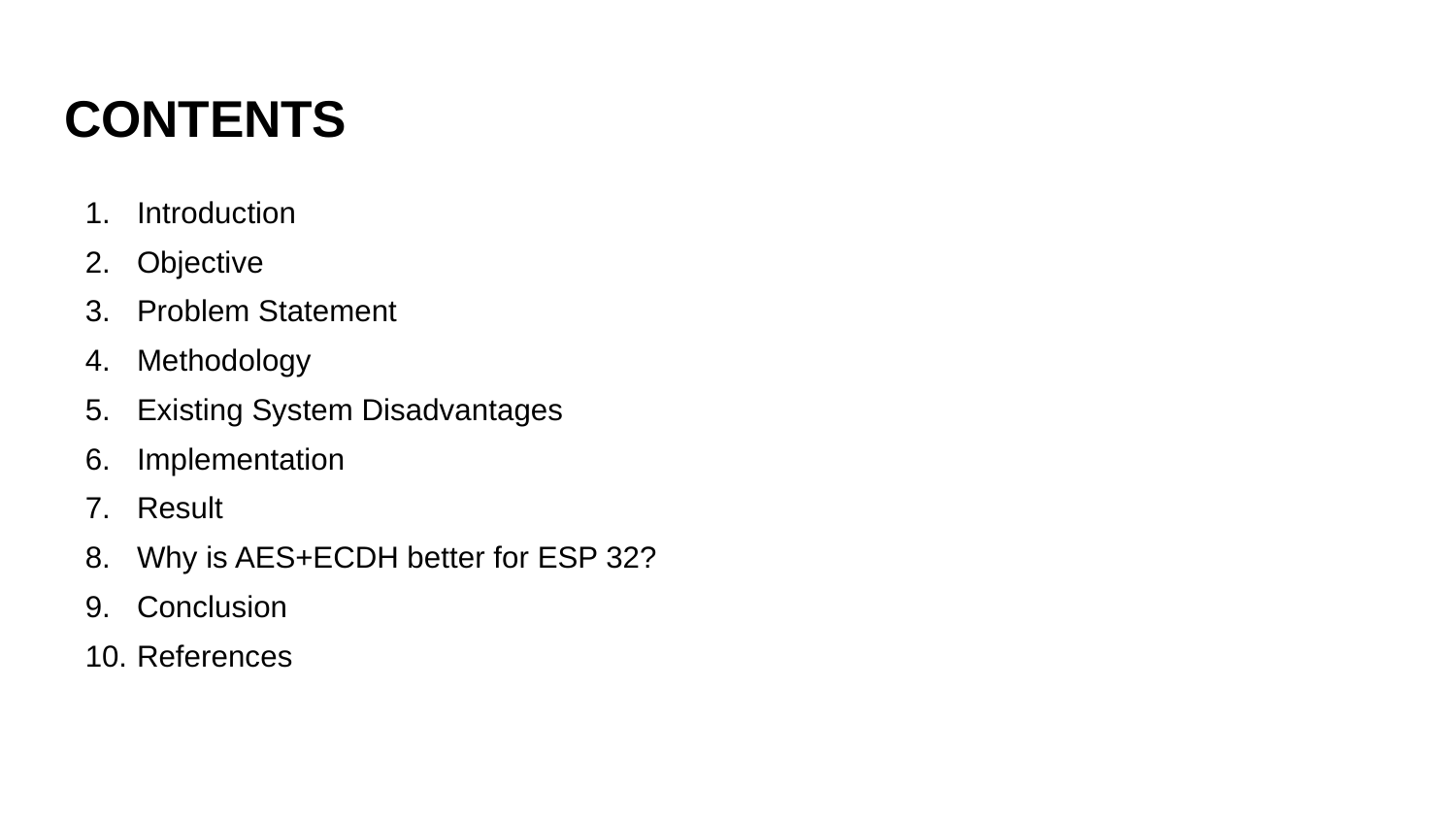

# CONTENTS
Introduction
Objective
Problem Statement
Methodology
Existing System Disadvantages
Implementation
Result
Why is AES+ECDH better for ESP 32?
Conclusion
References